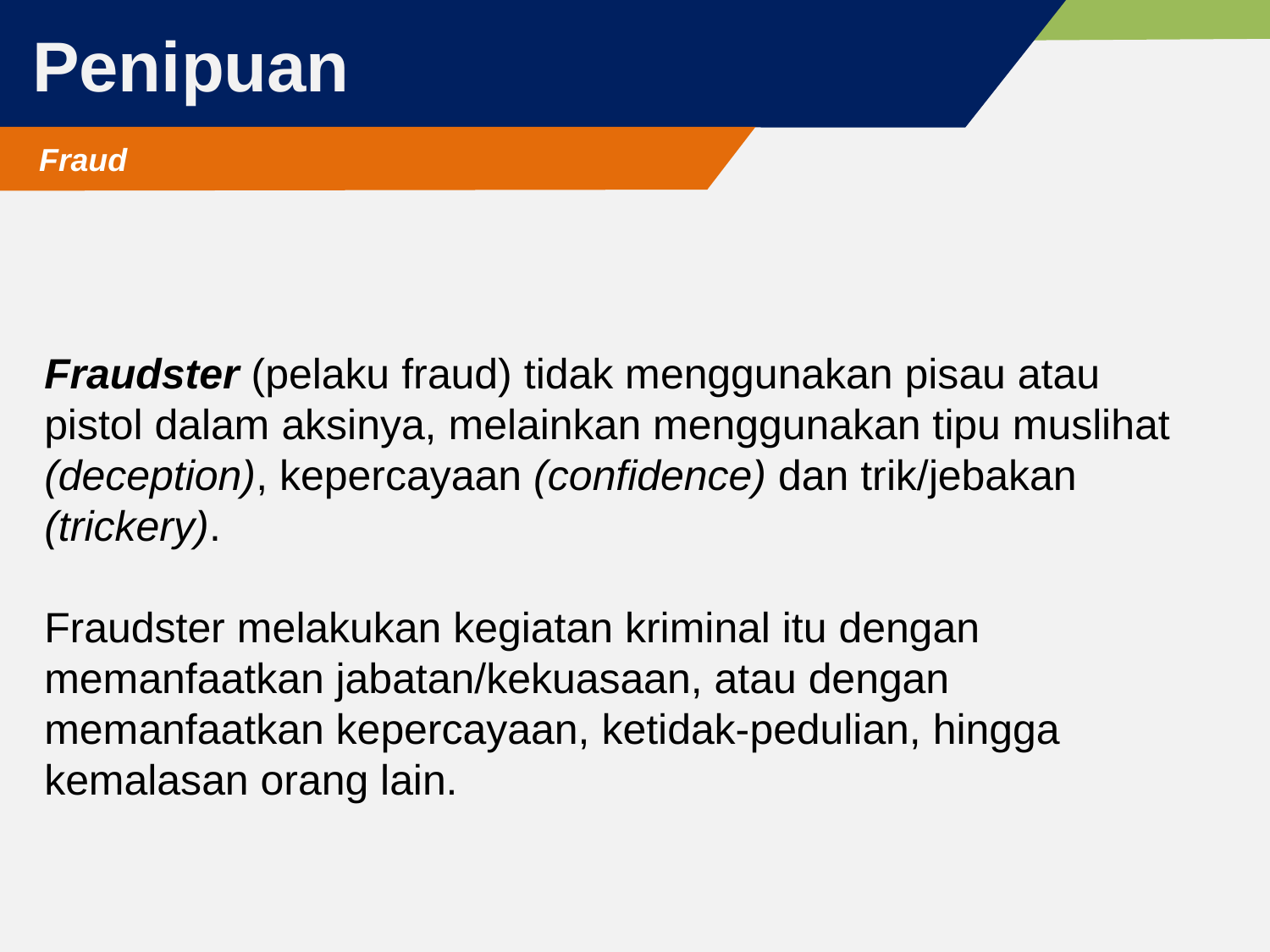

# Penipuan
   Fraud
Fraudster (pelaku fraud) tidak menggunakan pisau atau pistol dalam aksinya, melainkan menggunakan tipu muslihat (deception), kepercayaan (confidence) dan trik/jebakan (trickery).

Fraudster melakukan kegiatan kriminal itu dengan memanfaatkan jabatan/kekuasaan, atau dengan memanfaatkan kepercayaan, ketidak-pedulian, hingga kemalasan orang lain.